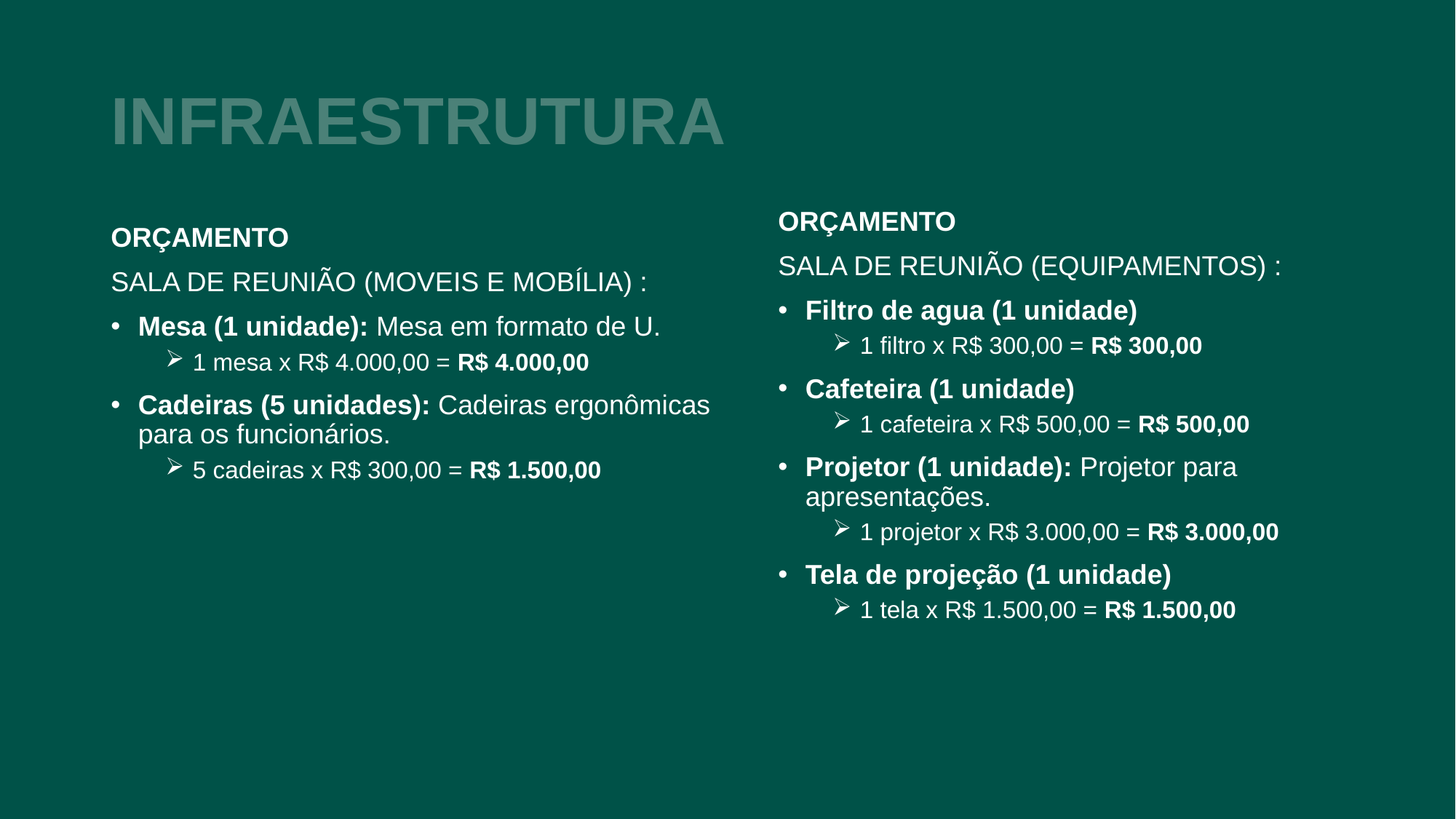

# INFRAESTRUTURA
ORÇAMENTO
SALA DE REUNIÃO (EQUIPAMENTOS) :
Filtro de agua (1 unidade)
1 filtro x R$ 300,00 = R$ 300,00
Cafeteira (1 unidade)
1 cafeteira x R$ 500,00 = R$ 500,00
Projetor (1 unidade): Projetor para apresentações.
1 projetor x R$ 3.000,00 = R$ 3.000,00
Tela de projeção (1 unidade)
1 tela x R$ 1.500,00 = R$ 1.500,00

ORÇAMENTO
SALA DE REUNIÃO (MOVEIS E MOBÍLIA) :
Mesa (1 unidade): Mesa em formato de U.
1 mesa x R$ 4.000,00 = R$ 4.000,00
Cadeiras (5 unidades): Cadeiras ergonômicas para os funcionários.
5 cadeiras x R$ 300,00 = R$ 1.500,00